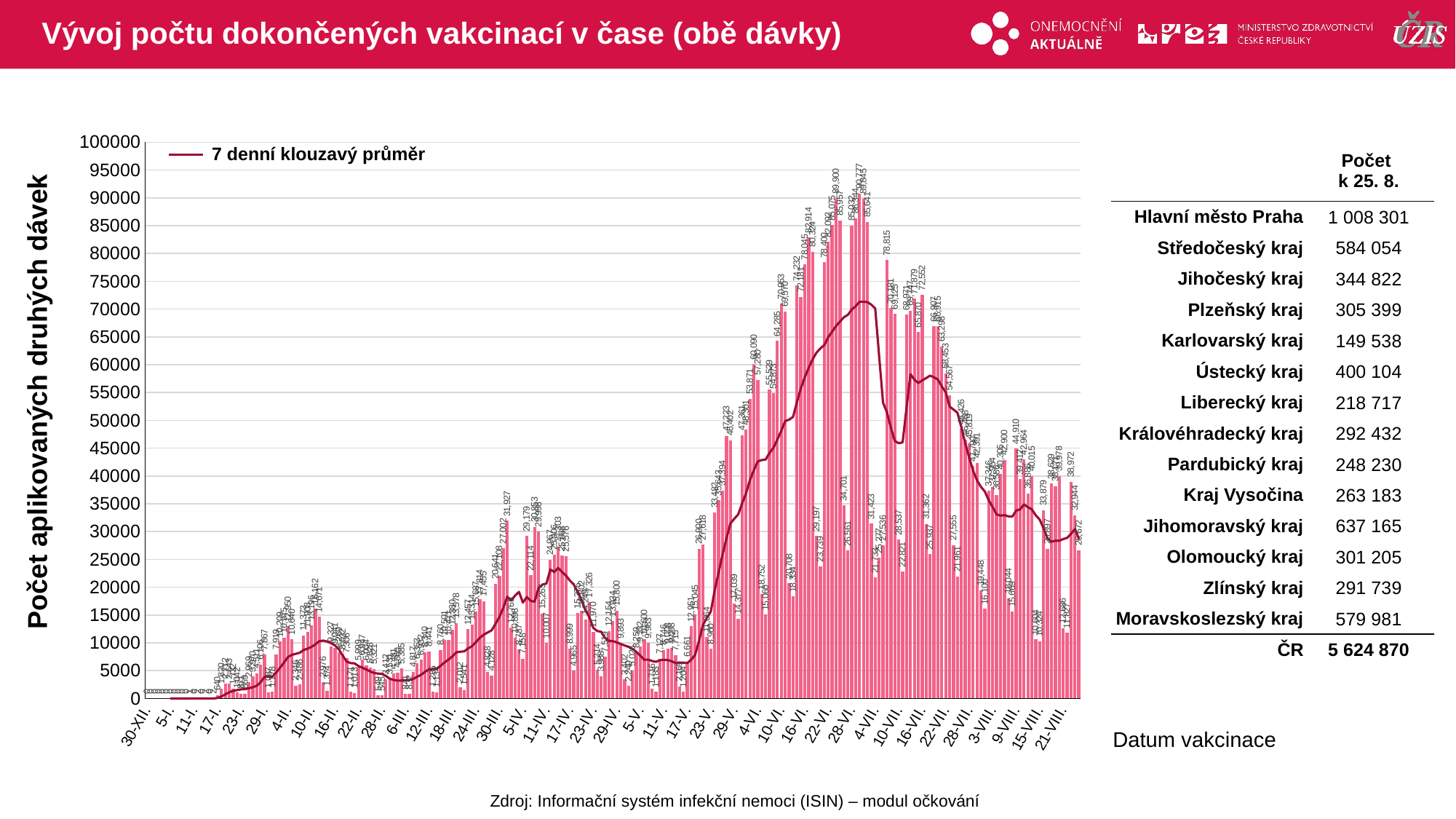

# Vývoj počtu dokončených vakcinací v čase (obě dávky)

### Chart

| Category | druhá dávka |
|---|---|
| 30-XII. | 0.0 |
| 31-XII. | 0.0 |
| 1-I. | 0.0 |
| 2-I. | 0.0 |
| 3-I. | 0.0 |
| 4-I. | 0.0 |
| 5-I. | 0.0 |
| 6-I. | 0.0 |
| 7-I. | 0.0 |
| 8-I. | 0.0 |
| 9-I. | 0.0 |
| 10-I. | 1.0 |
| 11-I. | 0.0 |
| 12-I. | 2.0 |
| 13-I. | 0.0 |
| 14-I. | 2.0 |
| 15-I. | 0.0 |
| 16-I. | 2.0 |
| 17-I. | 640.0 |
| 18-I. | 1820.0 |
| 19-I. | 2712.0 |
| 20-I. | 2643.0 |
| 21-I. | 1732.0 |
| 22-I. | 1042.0 |
| 23-I. | 871.0 |
| 24-I. | 869.0 |
| 25-I. | 2969.0 |
| 26-I. | 3970.0 |
| 27-I. | 4511.0 |
| 28-I. | 6106.0 |
| 29-I. | 7867.0 |
| 30-I. | 1087.0 |
| 31-I. | 1178.0 |
| 1-II. | 7919.0 |
| 2-II. | 10209.0 |
| 3-II. | 10975.0 |
| 4-II. | 12950.0 |
| 5-II. | 10640.0 |
| 6-II. | 2346.0 |
| 7-II. | 2486.0 |
| 8-II. | 11373.0 |
| 9-II. | 11908.0 |
| 10-II. | 13196.0 |
| 11-II. | 16162.0 |
| 12-II. | 14671.0 |
| 13-II. | 2976.0 |
| 14-II. | 1374.0 |
| 15-II. | 9327.0 |
| 16-II. | 9041.0 |
| 17-II. | 8269.0 |
| 18-II. | 8032.0 |
| 19-II. | 7306.0 |
| 20-II. | 1171.0 |
| 21-II. | 1013.0 |
| 22-II. | 5999.0 |
| 23-II. | 6947.0 |
| 24-II. | 6004.0 |
| 25-II. | 5528.0 |
| 26-II. | 5321.0 |
| 27-II. | 549.0 |
| 28-II. | 545.0 |
| 1-III. | 3412.0 |
| 2-III. | 3531.0 |
| 3-III. | 4481.0 |
| 4-III. | 4660.0 |
| 5-III. | 5385.0 |
| 6-III. | 841.0 |
| 7-III. | 832.0 |
| 8-III. | 4817.0 |
| 9-III. | 6353.0 |
| 10-III. | 6932.0 |
| 11-III. | 8340.0 |
| 12-III. | 8441.0 |
| 13-III. | 1285.0 |
| 14-III. | 1134.0 |
| 15-III. | 8760.0 |
| 16-III. | 10501.0 |
| 17-III. | 10471.0 |
| 18-III. | 12380.0 |
| 19-III. | 13578.0 |
| 20-III. | 2012.0 |
| 21-III. | 1541.0 |
| 22-III. | 12457.0 |
| 23-III. | 13314.0 |
| 24-III. | 15687.0 |
| 25-III. | 17814.0 |
| 26-III. | 17455.0 |
| 27-III. | 4828.0 |
| 28-III. | 4128.0 |
| 29-III. | 20641.0 |
| 30-III. | 22108.0 |
| 31-III. | 27002.0 |
| 1-IV. | 31927.0 |
| 2-IV. | 12765.0 |
| 3-IV. | 10898.0 |
| 4-IV. | 8787.0 |
| 5-IV. | 7158.0 |
| 6-IV. | 29179.0 |
| 7-IV. | 22114.0 |
| 8-IV. | 30853.0 |
| 9-IV. | 29998.0 |
| 10-IV. | 15265.0 |
| 11-IV. | 10007.0 |
| 12-IV. | 24967.0 |
| 13-IV. | 25906.0 |
| 14-IV. | 27303.0 |
| 15-IV. | 25668.0 |
| 16-IV. | 25576.0 |
| 17-IV. | 8999.0 |
| 18-IV. | 4965.0 |
| 19-IV. | 15375.0 |
| 20-IV. | 15802.0 |
| 21-IV. | 14249.0 |
| 22-IV. | 17326.0 |
| 23-IV. | 11970.0 |
| 24-IV. | 5214.0 |
| 25-IV. | 3988.0 |
| 26-IV. | 7519.0 |
| 27-IV. | 12154.0 |
| 28-IV. | 13934.0 |
| 29-IV. | 15800.0 |
| 30-IV. | 9893.0 |
| 1-V. | 3402.0 |
| 2-V. | 2240.0 |
| 3-V. | 5026.0 |
| 4-V. | 8259.0 |
| 5-V. | 9332.0 |
| 6-V. | 10600.0 |
| 7-V. | 9983.0 |
| 8-V. | 1716.0 |
| 9-V. | 1183.0 |
| 10-V. | 7127.0 |
| 11-V. | 8746.0 |
| 12-V. | 9008.0 |
| 13-V. | 9098.0 |
| 14-V. | 7715.0 |
| 15-V. | 2169.0 |
| 16-V. | 1204.0 |
| 17-V. | 6661.0 |
| 18-V. | 12951.0 |
| 19-V. | 15045.0 |
| 20-V. | 26900.0 |
| 21-V. | 27618.0 |
| 22-V. | 11064.0 |
| 23-V. | 8960.0 |
| 24-V. | 33482.0 |
| 25-V. | 35643.0 |
| 26-V. | 37394.0 |
| 27-V. | 47223.0 |
| 28-V. | 46402.0 |
| 29-V. | 17039.0 |
| 30-V. | 14377.0 |
| 31-V. | 47361.0 |
| 1-VI. | 48301.0 |
| 2-VI. | 53871.0 |
| 3-VI. | 60090.0 |
| 4-VI. | 57280.0 |
| 5-VI. | 18752.0 |
| 6-VI. | 15060.0 |
| 7-VI. | 55529.0 |
| 8-VI. | 54873.0 |
| 9-VI. | 64285.0 |
| 10-VI. | 70953.0 |
| 11-VI. | 69570.0 |
| 12-VI. | 20708.0 |
| 13-VI. | 18334.0 |
| 14-VI. | 74232.0 |
| 15-VI. | 72181.0 |
| 16-VI. | 78045.0 |
| 17-VI. | 82914.0 |
| 18-VI. | 80324.0 |
| 19-VI. | 29197.0 |
| 20-VI. | 23739.0 |
| 21-VI. | 78400.0 |
| 22-VI. | 82092.0 |
| 23-VI. | 85075.0 |
| 24-VI. | 89900.0 |
| 25-VI. | 85957.0 |
| 26-VI. | 34701.0 |
| 27-VI. | 26561.0 |
| 28-VI. | 85032.0 |
| 29-VI. | 86344.0 |
| 30-VI. | 90777.0 |
| 1-VII. | 89845.0 |
| 2-VII. | 85641.0 |
| 3-VII. | 31423.0 |
| 4-VII. | 21733.0 |
| 5-VII. | 25277.0 |
| 6-VII. | 27536.0 |
| 7-VII. | 78815.0 |
| 8-VII. | 70181.0 |
| 9-VII. | 69125.0 |
| 10-VII. | 28537.0 |
| 11-VII. | 22821.0 |
| 12-VII. | 68971.0 |
| 13-VII. | 69747.0 |
| 14-VII. | 71879.0 |
| 15-VII. | 65870.0 |
| 16-VII. | 72552.0 |
| 17-VII. | 31362.0 |
| 18-VII. | 25937.0 |
| 19-VII. | 66907.0 |
| 20-VII. | 66915.0 |
| 21-VII. | 63298.0 |
| 22-VII. | 58453.0 |
| 23-VII. | 54567.0 |
| 24-VII. | 27555.0 |
| 25-VII. | 21961.0 |
| 26-VII. | 48426.0 |
| 27-VII. | 46468.0 |
| 28-VII. | 45819.0 |
| 29-VII. | 41790.0 |
| 30-VII. | 42391.0 |
| 31-VII. | 19448.0 |
| 1-VIII. | 16100.0 |
| 2-VIII. | 37346.0 |
| 3-VIII. | 37954.0 |
| 4-VIII. | 36586.0 |
| 5-VIII. | 40305.0 |
| 6-VIII. | 42900.0 |
| 7-VIII. | 18044.0 |
| 8-VIII. | 15669.0 |
| 9-VIII. | 44910.0 |
| 10-VIII. | 39412.0 |
| 11-VIII. | 42964.0 |
| 12-VIII. | 36886.0 |
| 13-VIII. | 40015.0 |
| 14-VIII. | 10604.0 |
| 15-VIII. | 10324.0 |
| 16-VIII. | 33879.0 |
| 17-VIII. | 26897.0 |
| 18-VIII. | 38629.0 |
| 19-VIII. | 38171.0 |
| 20-VIII. | 39978.0 |
| 21-VIII. | 12686.0 |
| 22-VIII. | 11827.0 |
| 23-VIII. | 38972.0 |
| 24-VIII. | 32944.0 |
| 25-VIII. | 26672.0 |
|  | Počet k 25. 8. |
| --- | --- |
| Hlavní město Praha | 1 008 301 |
| Středočeský kraj | 584 054 |
| Jihočeský kraj | 344 822 |
| Plzeňský kraj | 305 399 |
| Karlovarský kraj | 149 538 |
| Ústecký kraj | 400 104 |
| Liberecký kraj | 218 717 |
| Královéhradecký kraj | 292 432 |
| Pardubický kraj | 248 230 |
| Kraj Vysočina | 263 183 |
| Jihomoravský kraj | 637 165 |
| Olomoucký kraj | 301 205 |
| Zlínský kraj | 291 739 |
| Moravskoslezský kraj | 579 981 |
| ČR | 5 624 870 |
7 denní klouzavý průměr
Počet aplikovaných druhých dávek
Datum vakcinace
Zdroj: Informační systém infekční nemoci (ISIN) – modul očkování